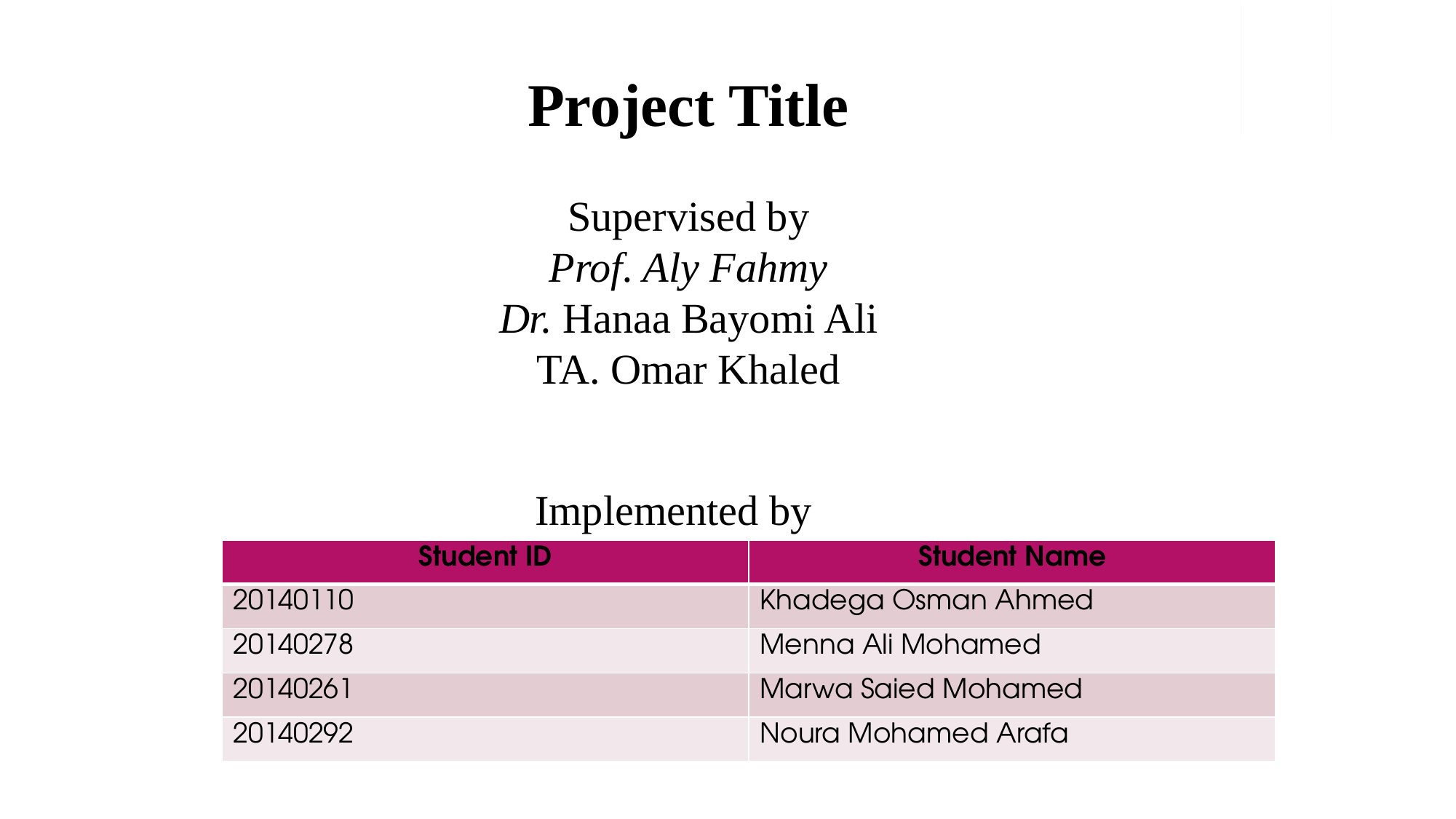

Project Title
Supervised by
Prof. Aly Fahmy
Dr. Hanaa Bayomi Ali
TA. Omar Khaled
Implemented by
| Student ID | Student Name |
| --- | --- |
| 20140110 | Khadega Osman Ahmed |
| 20140278 | Menna Ali Mohamed |
| 20140261 | Marwa Saied Mohamed |
| 20140292 | Noura Mohamed Arafa |